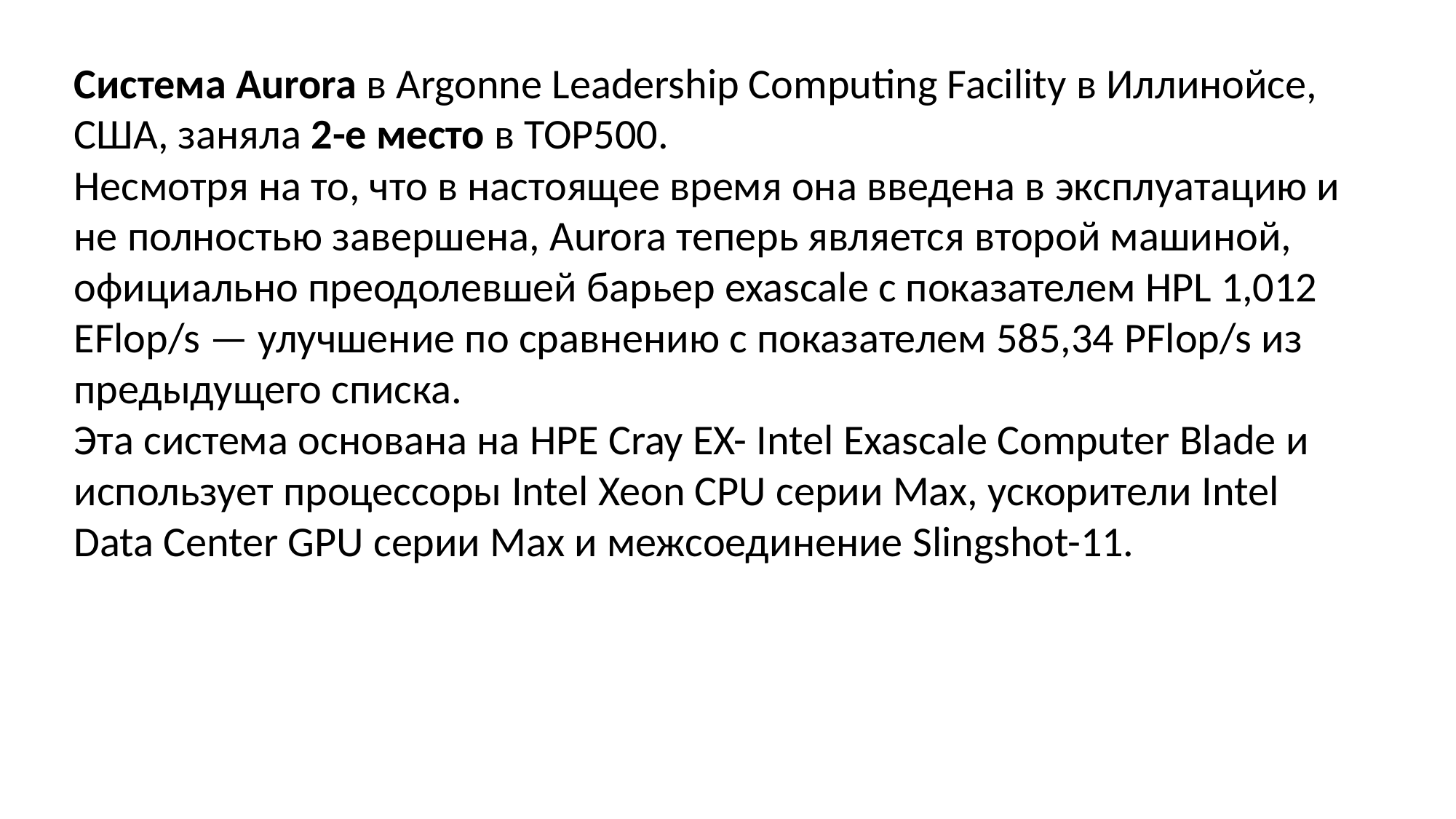

Cистема Aurora в Argonne Leadership Computing Facility в Иллинойсе, США, заняла 2-е место в TOP500.
Несмотря на то, что в настоящее время она введена в эксплуатацию и не полностью завершена, Aurora теперь является второй машиной, официально преодолевшей барьер exascale с показателем HPL 1,012 EFlop/s — улучшение по сравнению с показателем 585,34 PFlop/s из предыдущего списка.
Эта система основана на HPE Cray EX- Intel Exascale Computer Blade и использует процессоры Intel Xeon CPU серии Max, ускорители Intel Data Center GPU серии Max и межсоединение Slingshot-11.